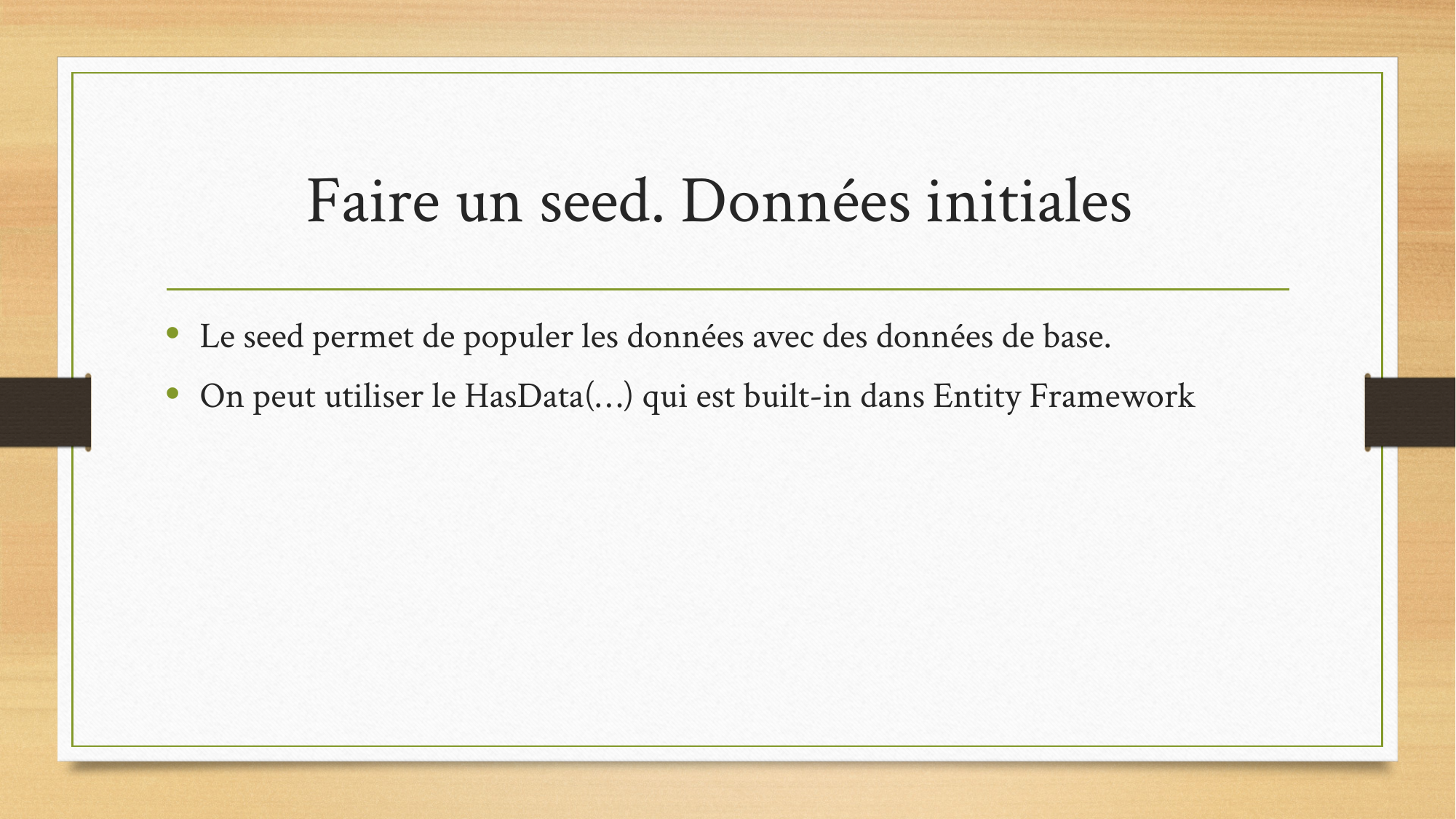

# Faire un seed. Données initiales
Le seed permet de populer les données avec des données de base.
On peut utiliser le HasData(…) qui est built-in dans Entity Framework